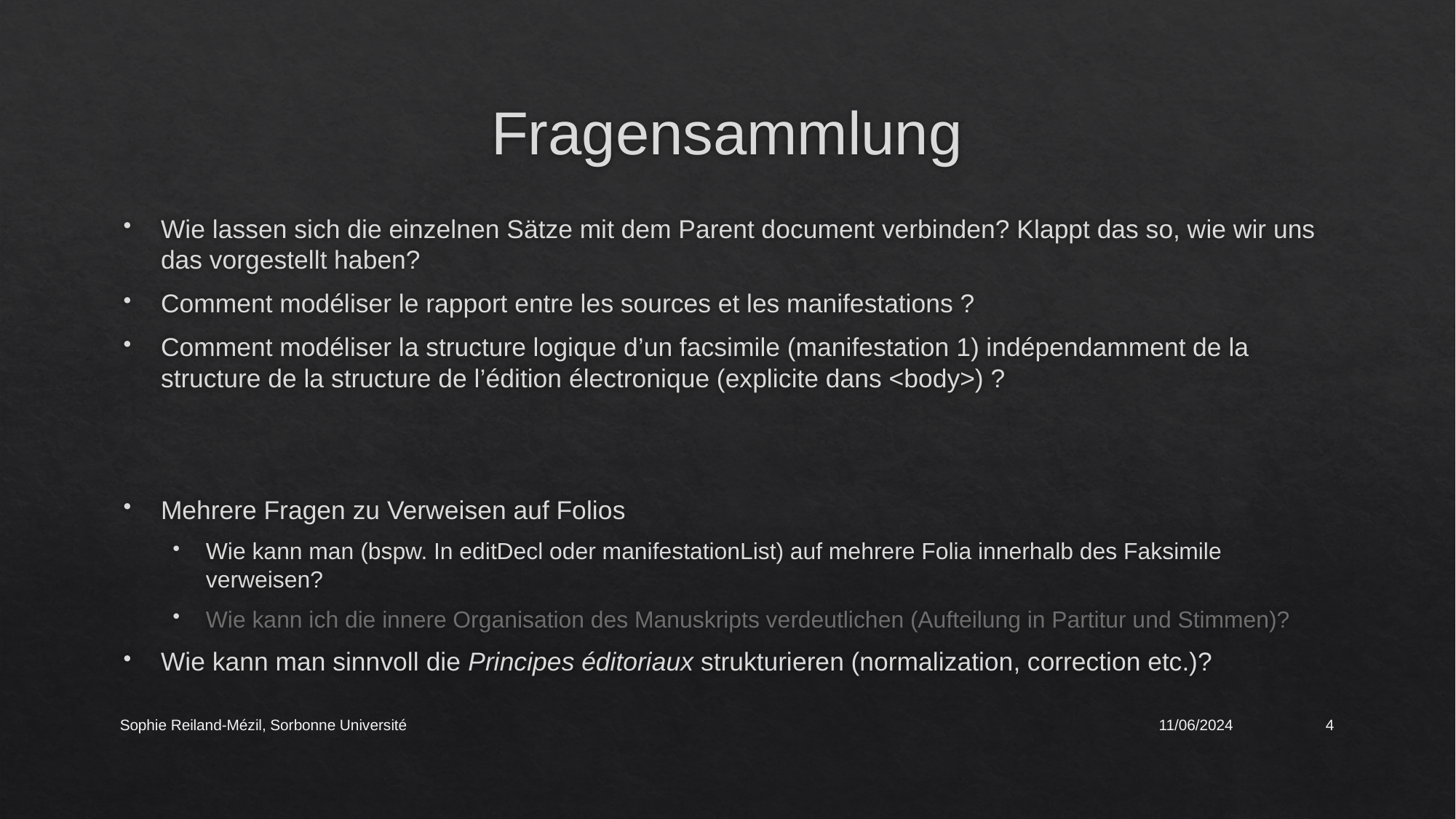

# Fragensammlung
Wie lassen sich die einzelnen Sätze mit dem Parent document verbinden? Klappt das so, wie wir uns das vorgestellt haben?
Comment modéliser le rapport entre les sources et les manifestations ?
Comment modéliser la structure logique d’un facsimile (manifestation 1) indépendamment de la structure de la structure de l’édition électronique (explicite dans <body>) ?

Mehrere Fragen zu Verweisen auf Folios
Wie kann man (bspw. In editDecl oder manifestationList) auf mehrere Folia innerhalb des Faksimile verweisen?
Wie kann ich die innere Organisation des Manuskripts verdeutlichen (Aufteilung in Partitur und Stimmen)?
Wie kann man sinnvoll die Principes éditoriaux strukturieren (normalization, correction etc.)?
Sophie Reiland-Mézil, Sorbonne Université
11/06/2024
4